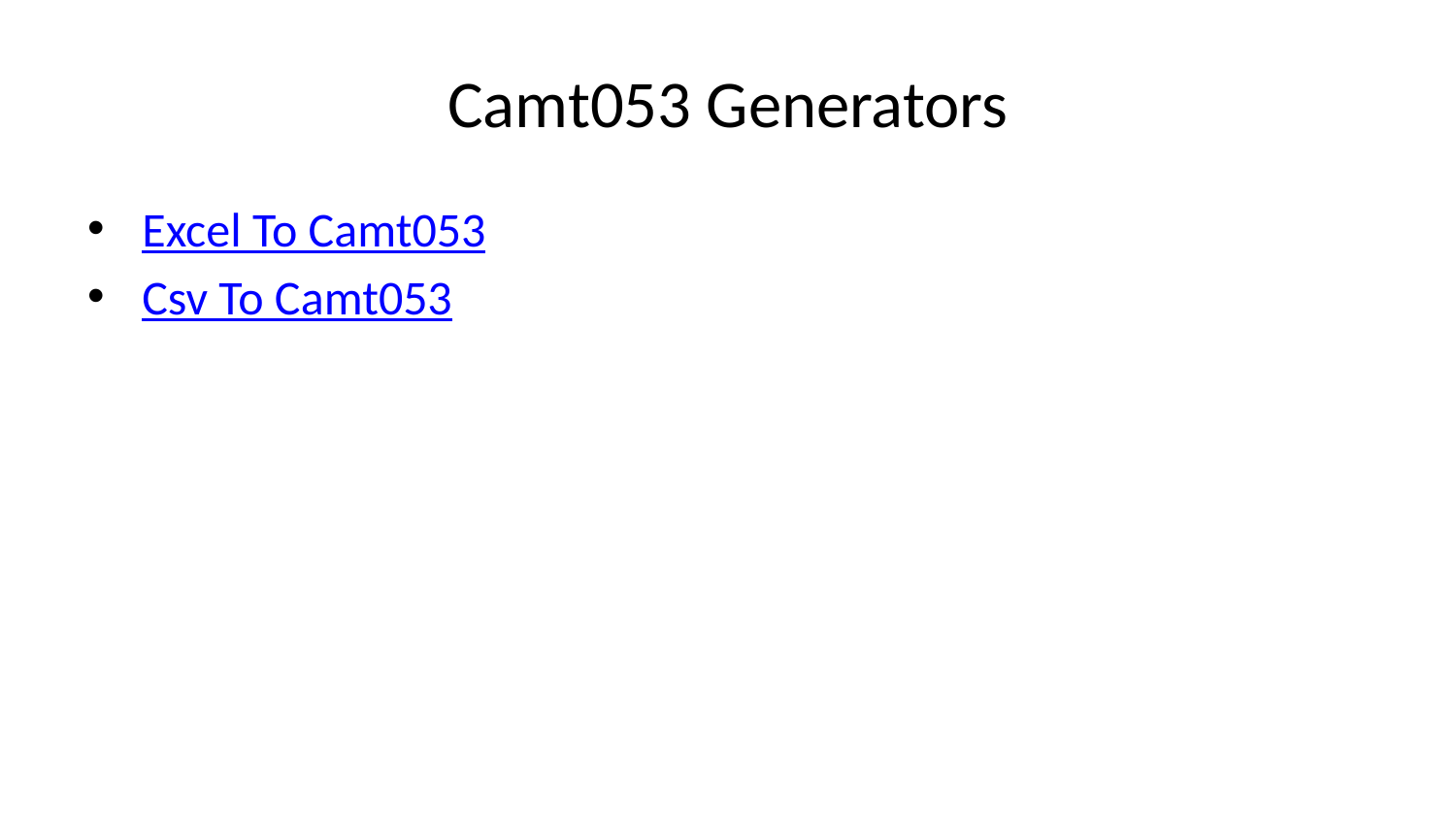

# Camt053 Generators
Excel To Camt053
Csv To Camt053